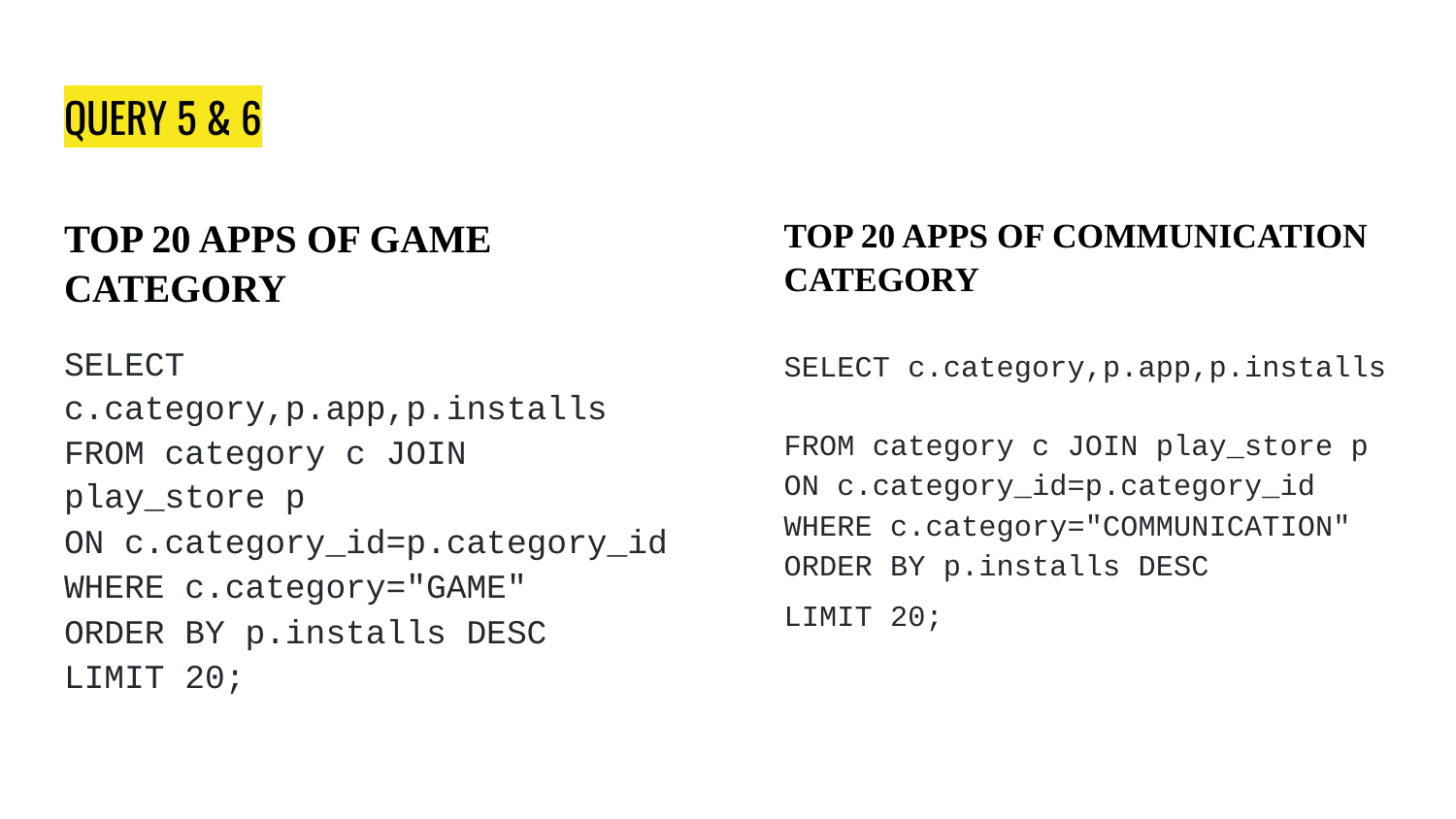

# QUERY 5 & 6

TOP 20 APPS OF GAME CATEGORY

SELECT c.category,p.app,p.installs
FROM category c JOIN play_store p
ON c.category_id=p.category_id
WHERE c.category="GAME"
ORDER BY p.installs DESC
LIMIT 20;

TOP 20 APPS OF COMMUNICATION CATEGORY

SELECT c.category,p.app,p.installs
FROM category c JOIN play_store p
ON c.category_id=p.category_id
WHERE c.category="COMMUNICATION"
ORDER BY p.installs DESC
LIMIT 20;